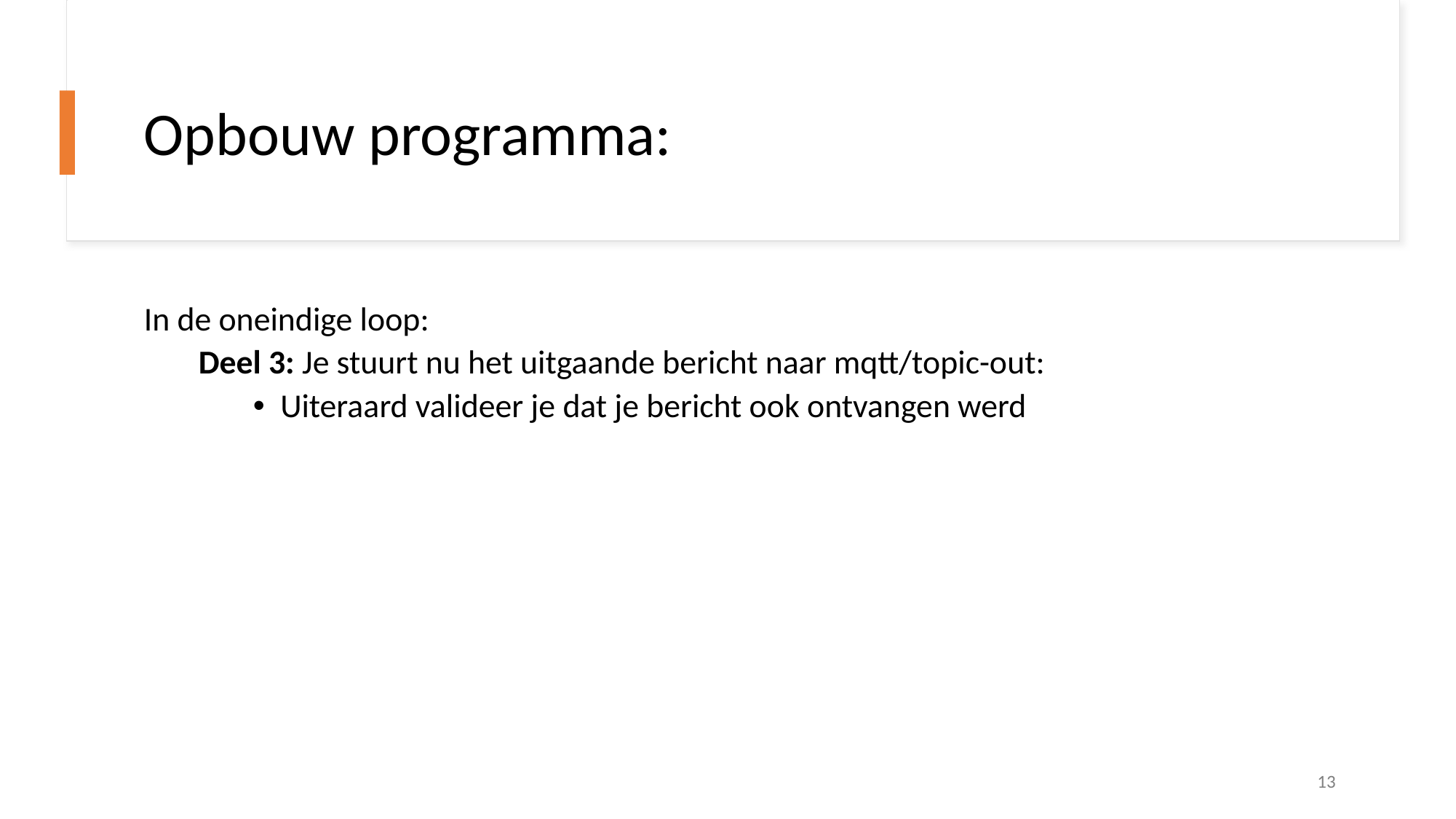

# Opbouw programma:

In de oneindige loop:
Deel 3: Je stuurt nu het uitgaande bericht naar mqtt/topic-out:
Uiteraard valideer je dat je bericht ook ontvangen werd
13